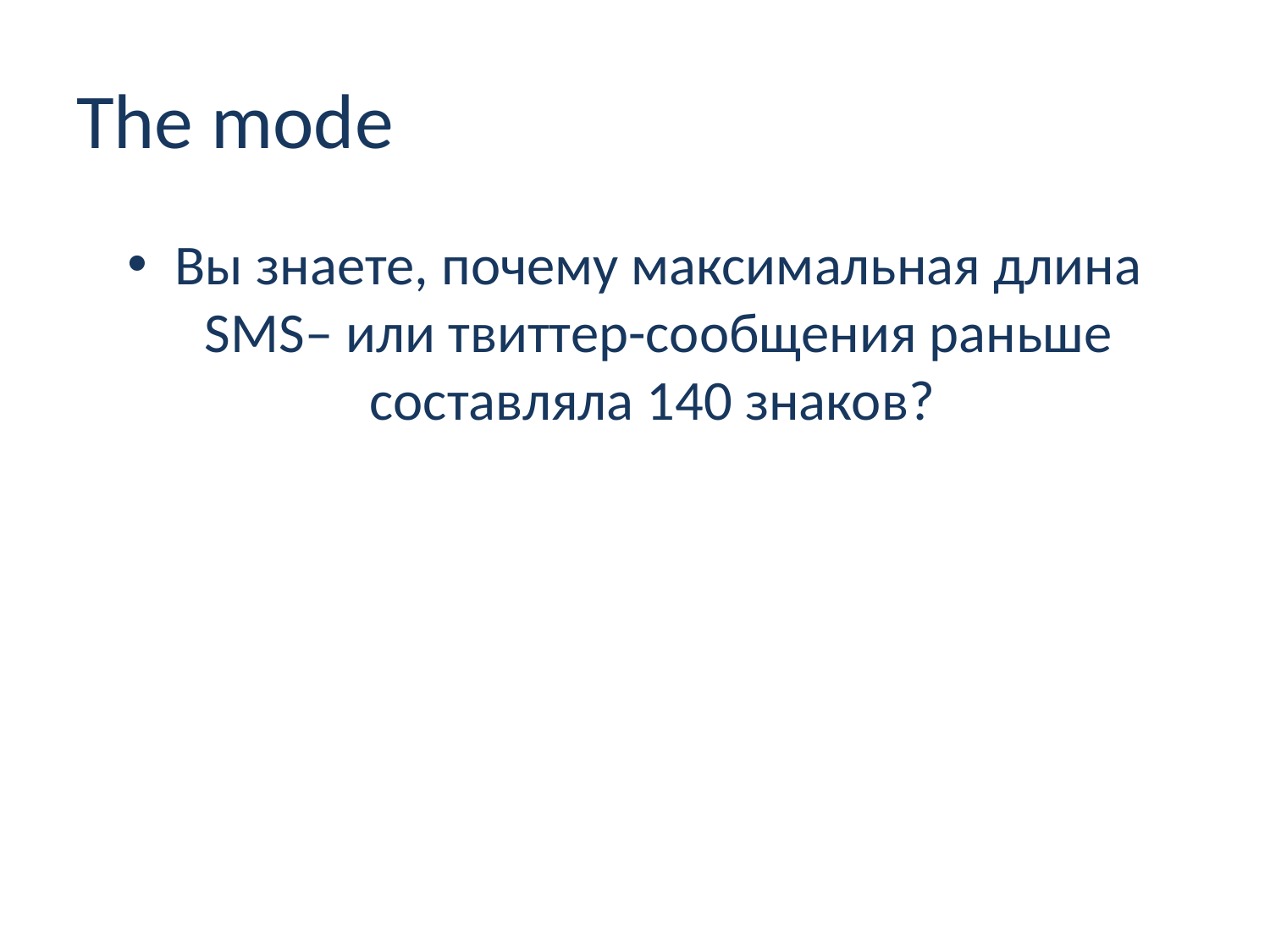

# The mode
Вы знаете, почему максимальная длина SMS– или твиттер-сообщения раньше составляла 140 знаков?